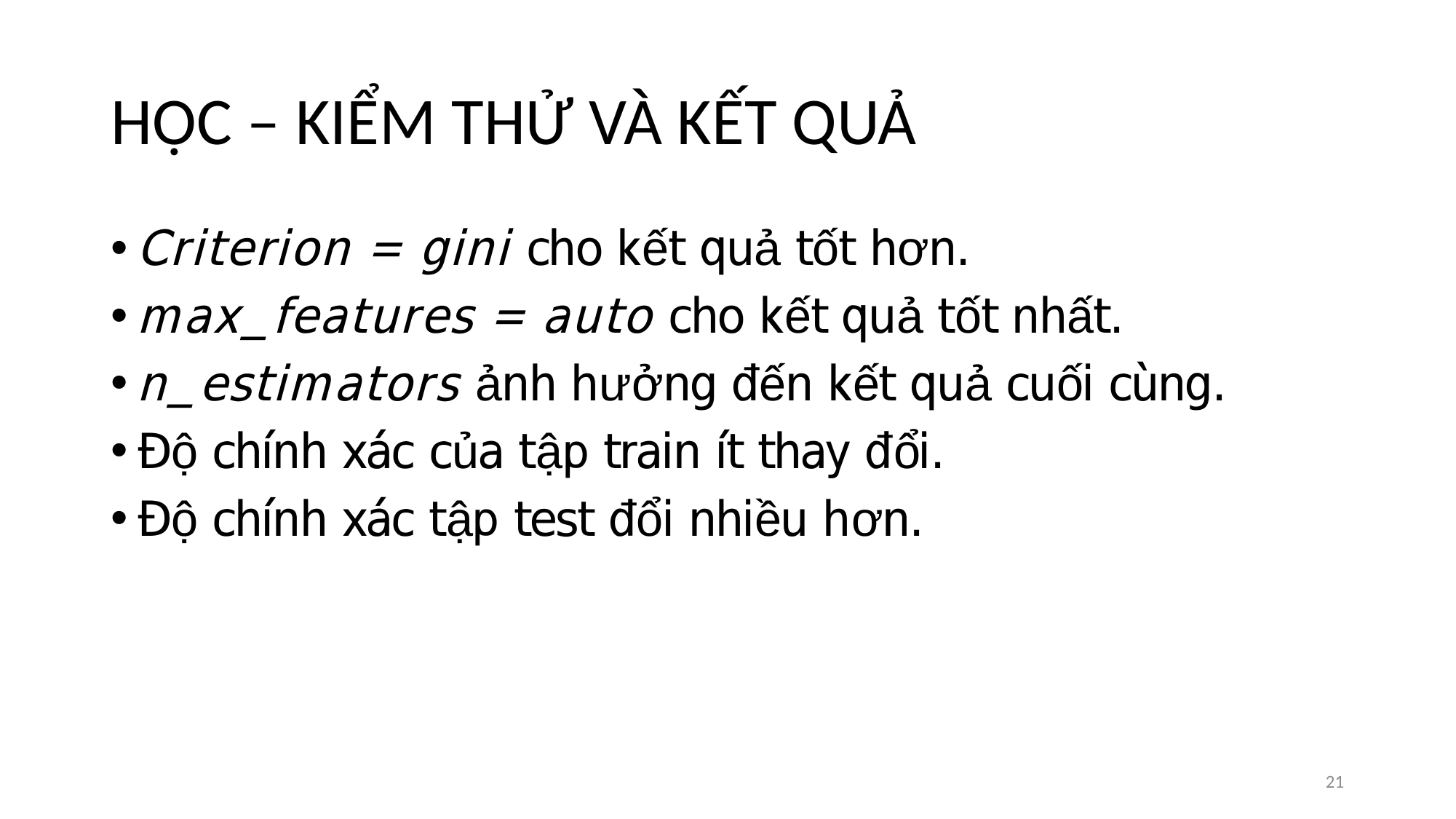

# HỌC – KIỂM THỬ VÀ KẾT QUẢ
Criterion = gini cho kết quả tốt hơn.
max_features = auto cho kết quả tốt nhất.
n_estimators ảnh hưởng đến kết quả cuối cùng.
Độ chính xác của tập train ít thay đổi.
Độ chính xác tập test đổi nhiều hơn.
21